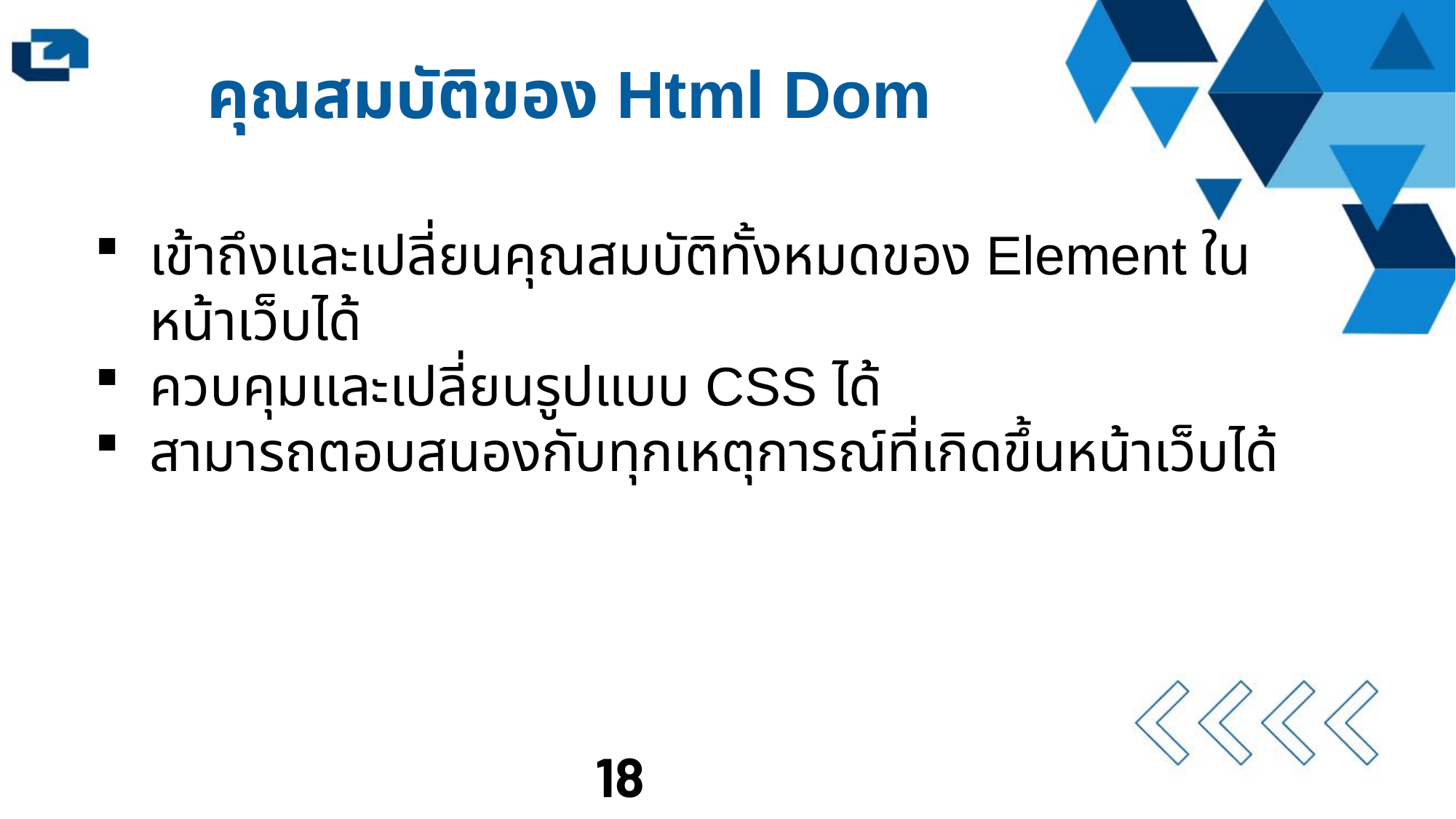

คุณสมบัติของ Html Dom
เข้าถึงและเปลี่ยนคุณสมบัติทั้งหมดของ Element ในหน้าเว็บได้
ควบคุมและเปลี่ยนรูปแบบ CSS ได้
สามารถตอบสนองกับทุกเหตุการณ์ที่เกิดขึ้นหน้าเว็บได้
18